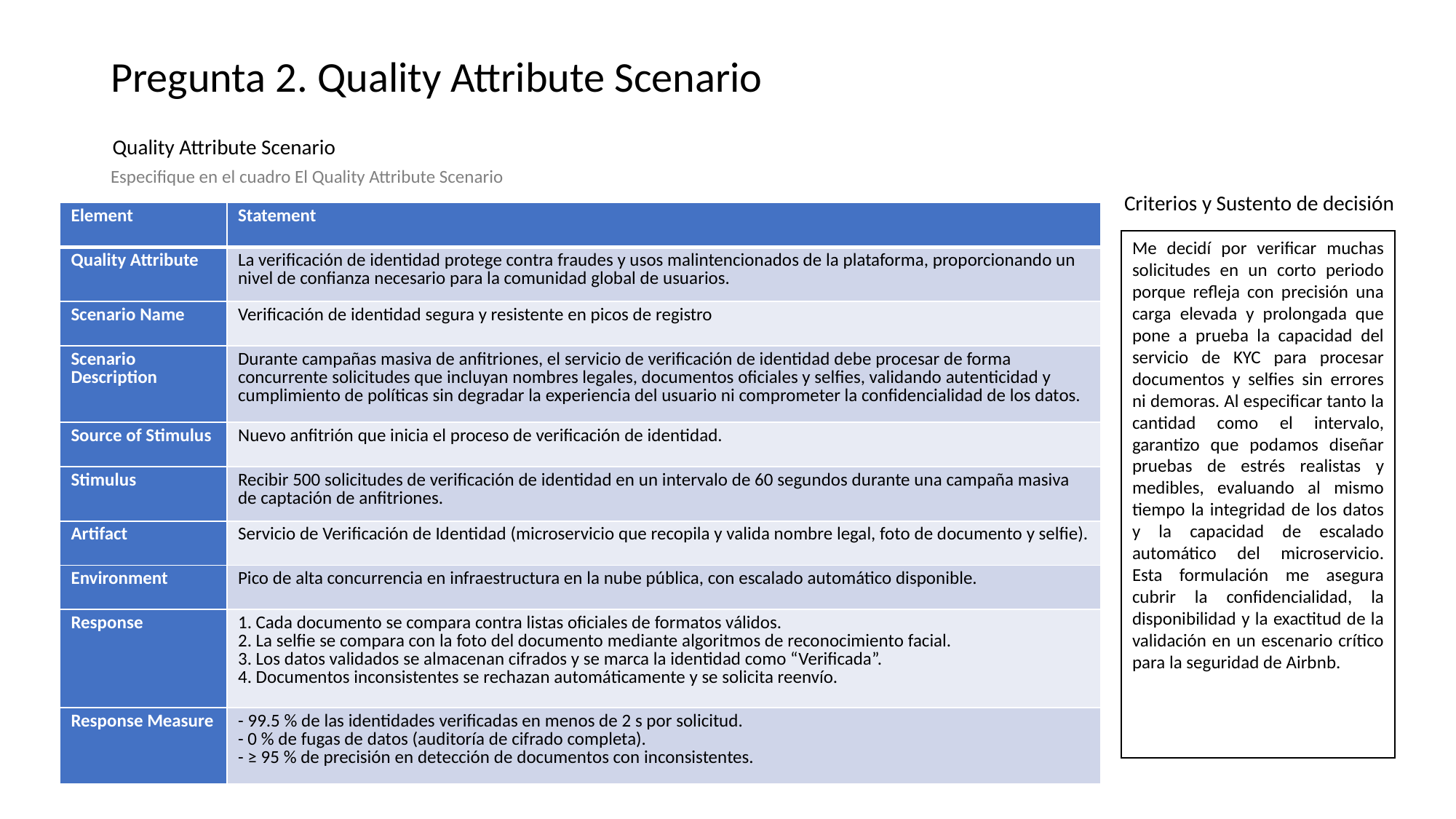

# Pregunta 2. Quality Attribute Scenario
Quality Attribute Scenario
Especifique en el cuadro El Quality Attribute Scenario
Criterios y Sustento de decisión
| Element | Statement |
| --- | --- |
| Quality Attribute | La verificación de identidad protege contra fraudes y usos malintencionados de la plataforma, proporcionando un nivel de confianza necesario para la comunidad global de usuarios. |
| Scenario Name | Verificación de identidad segura y resistente en picos de registro |
| Scenario Description | Durante campañas masiva de anfitriones, el servicio de verificación de identidad debe procesar de forma concurrente solicitudes que incluyan nombres legales, documentos oficiales y selfies, validando autenticidad y cumplimiento de políticas sin degradar la experiencia del usuario ni comprometer la confidencialidad de los datos. |
| Source of Stimulus | Nuevo anfitrión que inicia el proceso de verificación de identidad. |
| Stimulus | Recibir 500 solicitudes de verificación de identidad en un intervalo de 60 segundos durante una campaña masiva de captación de anfitriones. |
| Artifact | Servicio de Verificación de Identidad (microservicio que recopila y valida nombre legal, foto de documento y selfie). |
| Environment | Pico de alta concurrencia en infraestructura en la nube pública, con escalado automático disponible. |
| Response | 1. Cada documento se compara contra listas oficiales de formatos válidos. 2. La selfie se compara con la foto del documento mediante algoritmos de reconocimiento facial. 3. Los datos validados se almacenan cifrados y se marca la identidad como “Verificada”. 4. Documentos inconsistentes se rechazan automáticamente y se solicita reenvío. |
| Response Measure | - 99.5 % de las identidades verificadas en menos de 2 s por solicitud. - 0 % de fugas de datos (auditoría de cifrado completa). - ≥ 95 % de precisión en detección de documentos con inconsistentes. |
Me decidí por verificar muchas solicitudes en un corto periodo porque refleja con precisión una carga elevada y prolongada que pone a prueba la capacidad del servicio de KYC para procesar documentos y selfies sin errores ni demoras. Al especificar tanto la cantidad como el intervalo, garantizo que podamos diseñar pruebas de estrés realistas y medibles, evaluando al mismo tiempo la integridad de los datos y la capacidad de escalado automático del microservicio. Esta formulación me asegura cubrir la confidencialidad, la disponibilidad y la exactitud de la validación en un escenario crítico para la seguridad de Airbnb.